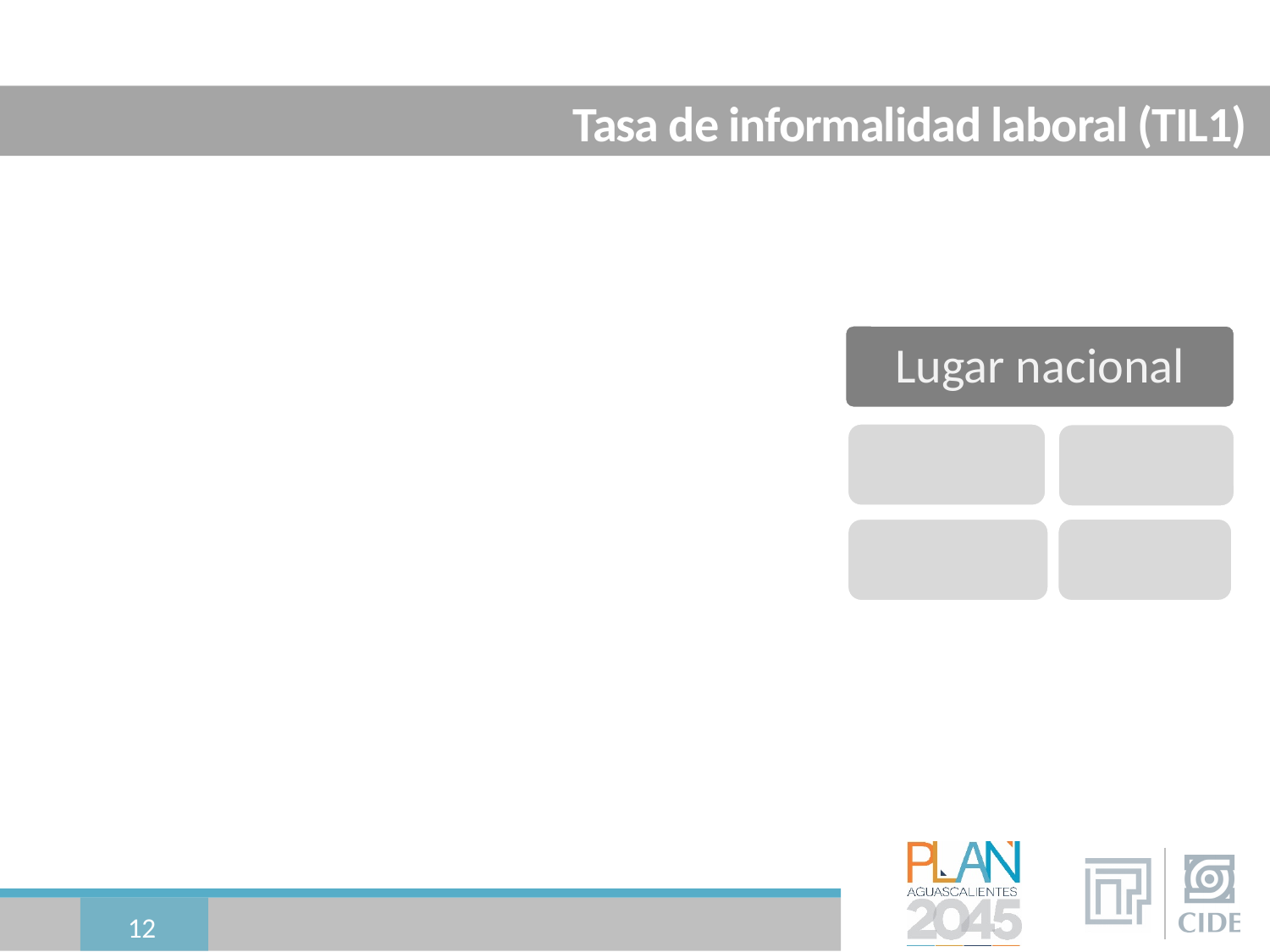

# Tasa de informalidad laboral (TIL1)

12